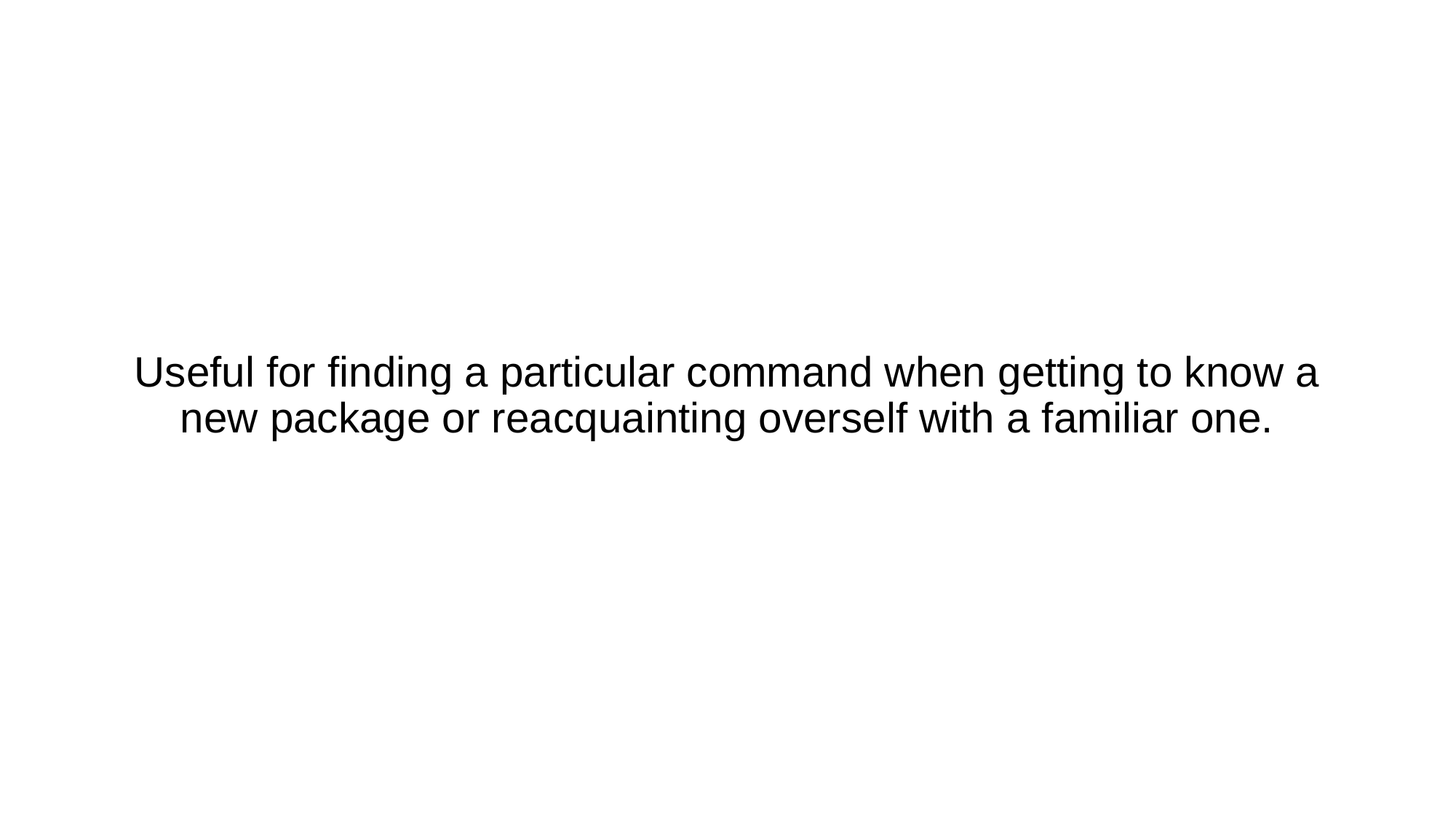

#

Useful for finding a particular command when getting to know a new package or reacquainting overself with a familiar one.